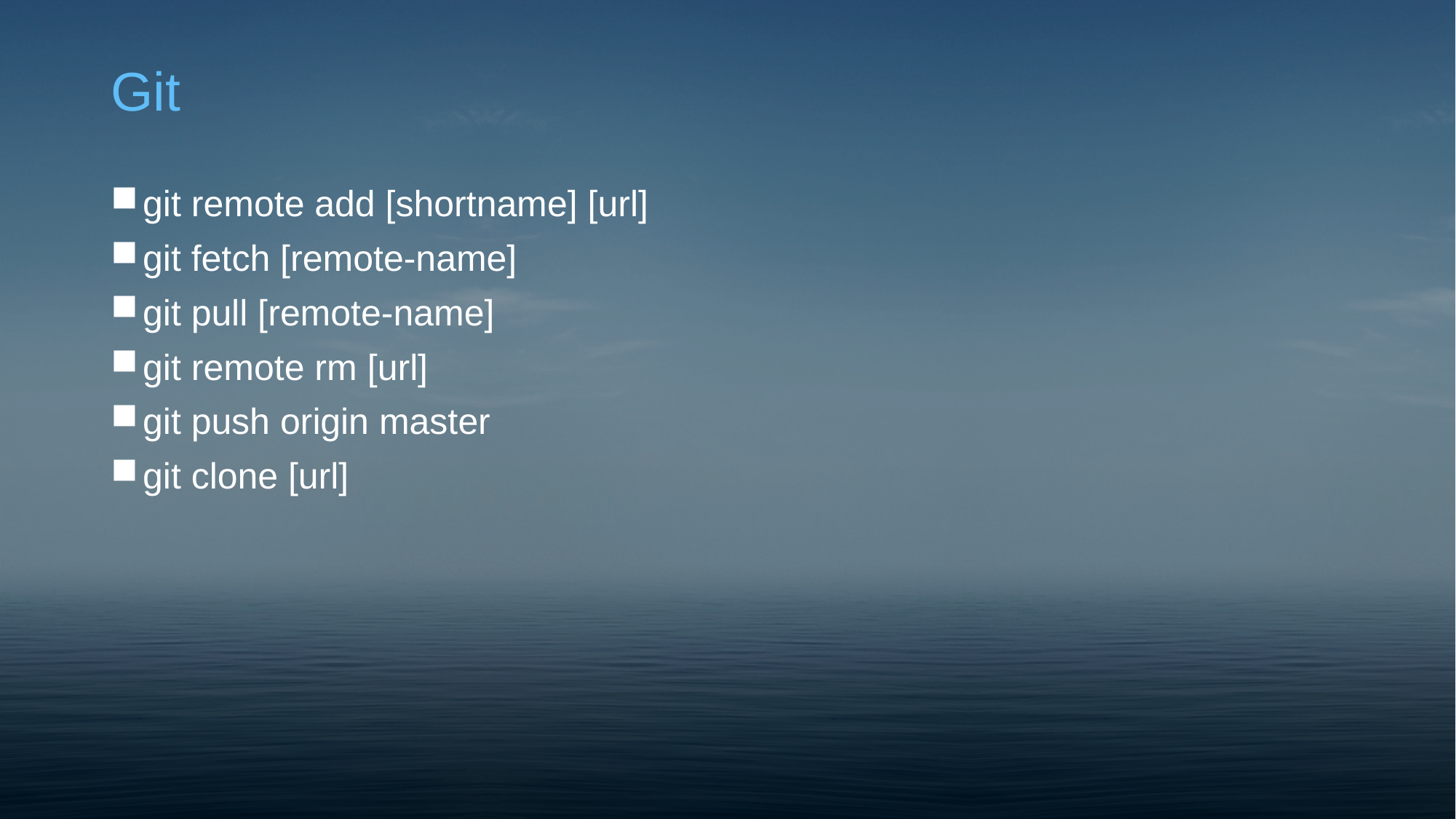

# Git
git remote add [shortname] [url]
git fetch [remote-name]
git pull [remote-name]
git remote rm [url]
git push origin master
git clone [url]